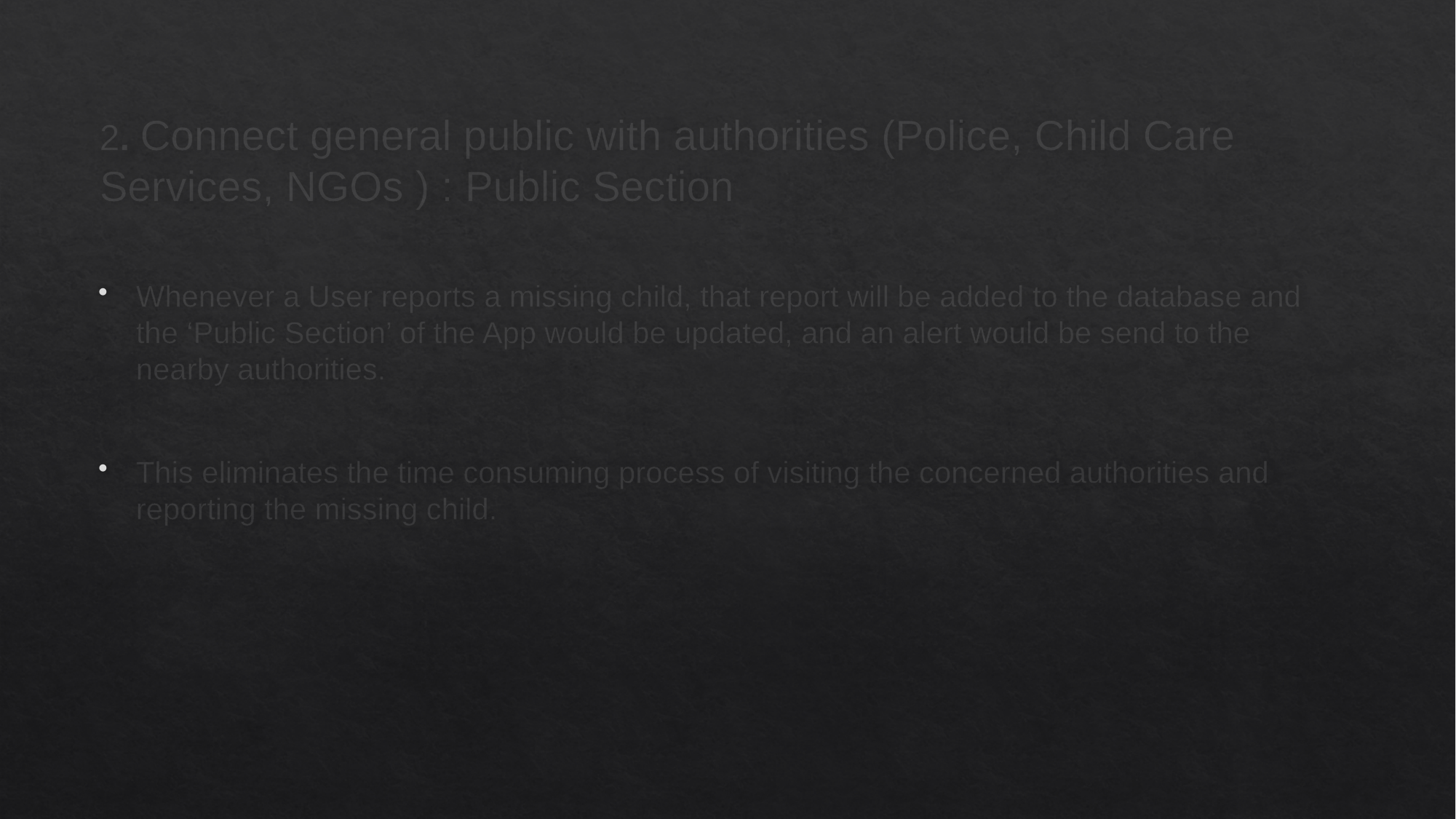

2. Connect general public with authorities (Police, Child Care  	Services, NGOs ) : Public Section

Whenever a User reports a missing child, that report will be added to the database and the ‘Public Section’ of the App would be updated, and an alert would be send to the nearby authorities.

This eliminates the time consuming process of visiting the concerned authorities and reporting the missing child.